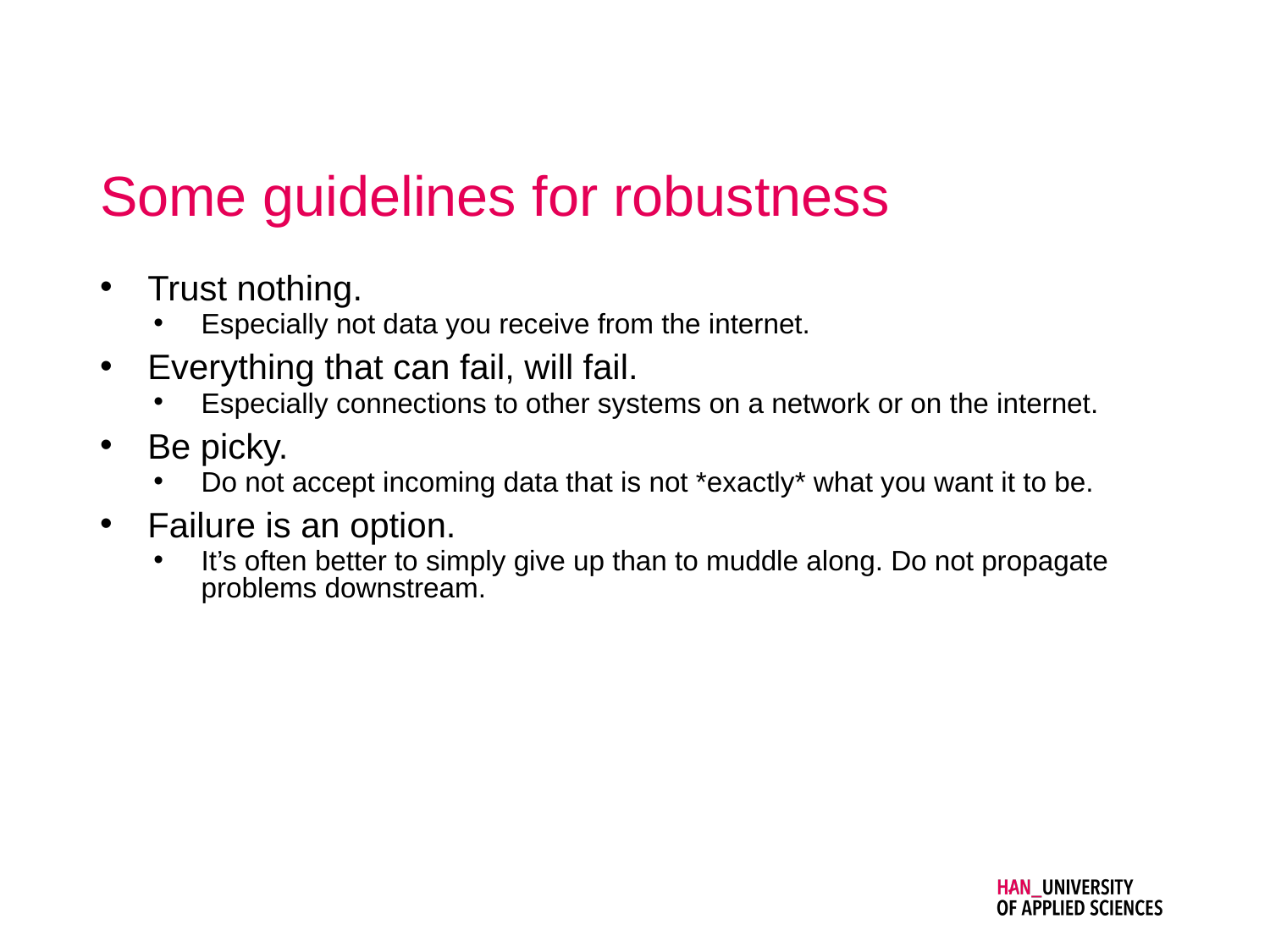

# Some guidelines for robustness
Trust nothing.
Especially not data you receive from the internet.
Everything that can fail, will fail.
Especially connections to other systems on a network or on the internet.
Be picky.
Do not accept incoming data that is not *exactly* what you want it to be.
Failure is an option.
It’s often better to simply give up than to muddle along. Do not propagate problems downstream.